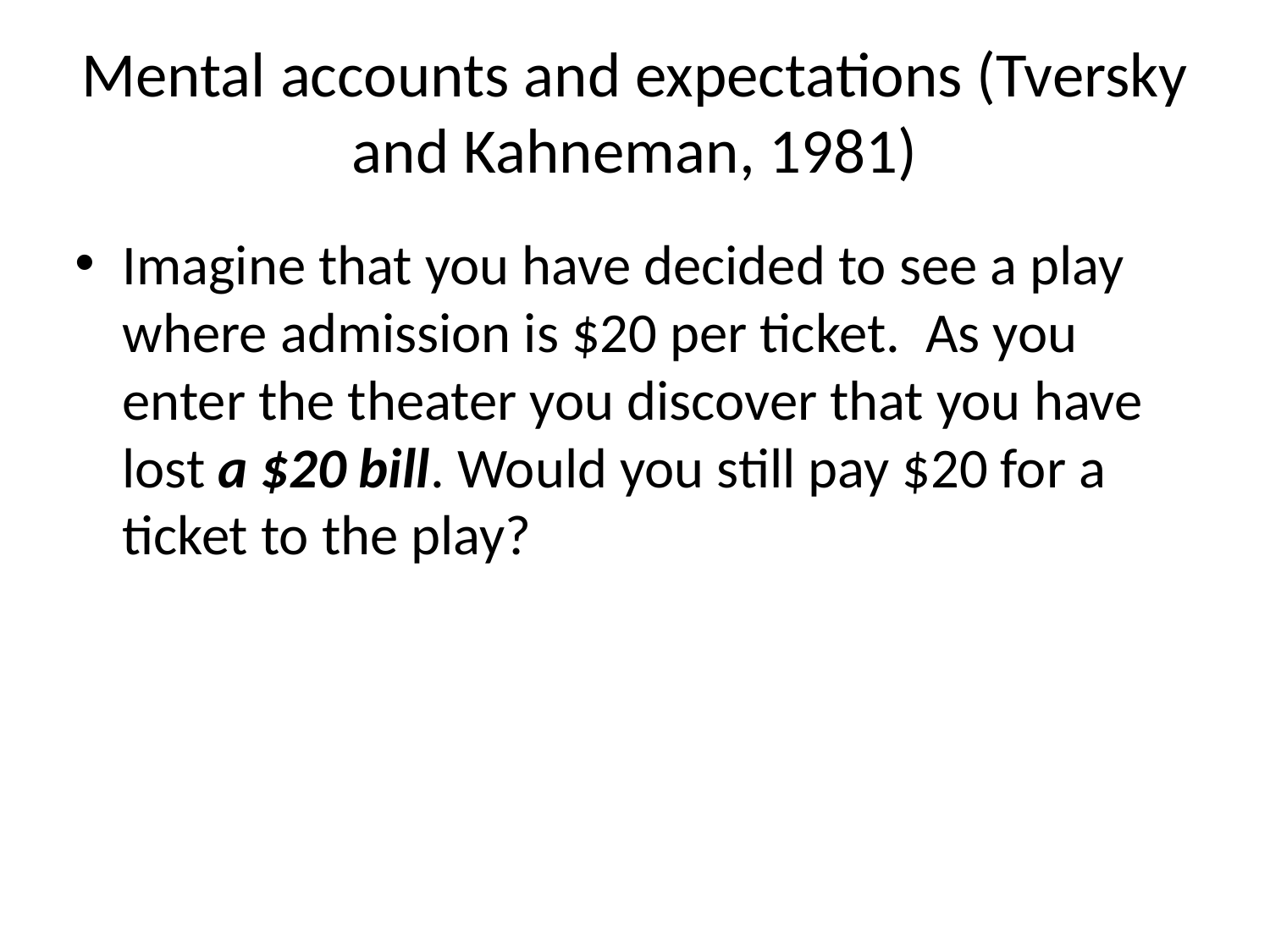

# Mental accounts and expectations (Tversky and Kahneman, 1981)
Imagine that you have decided to see a play where admission is $20 per ticket.  As you enter the theater you discover that you have lost a $20 bill. Would you still pay $20 for a ticket to the play?